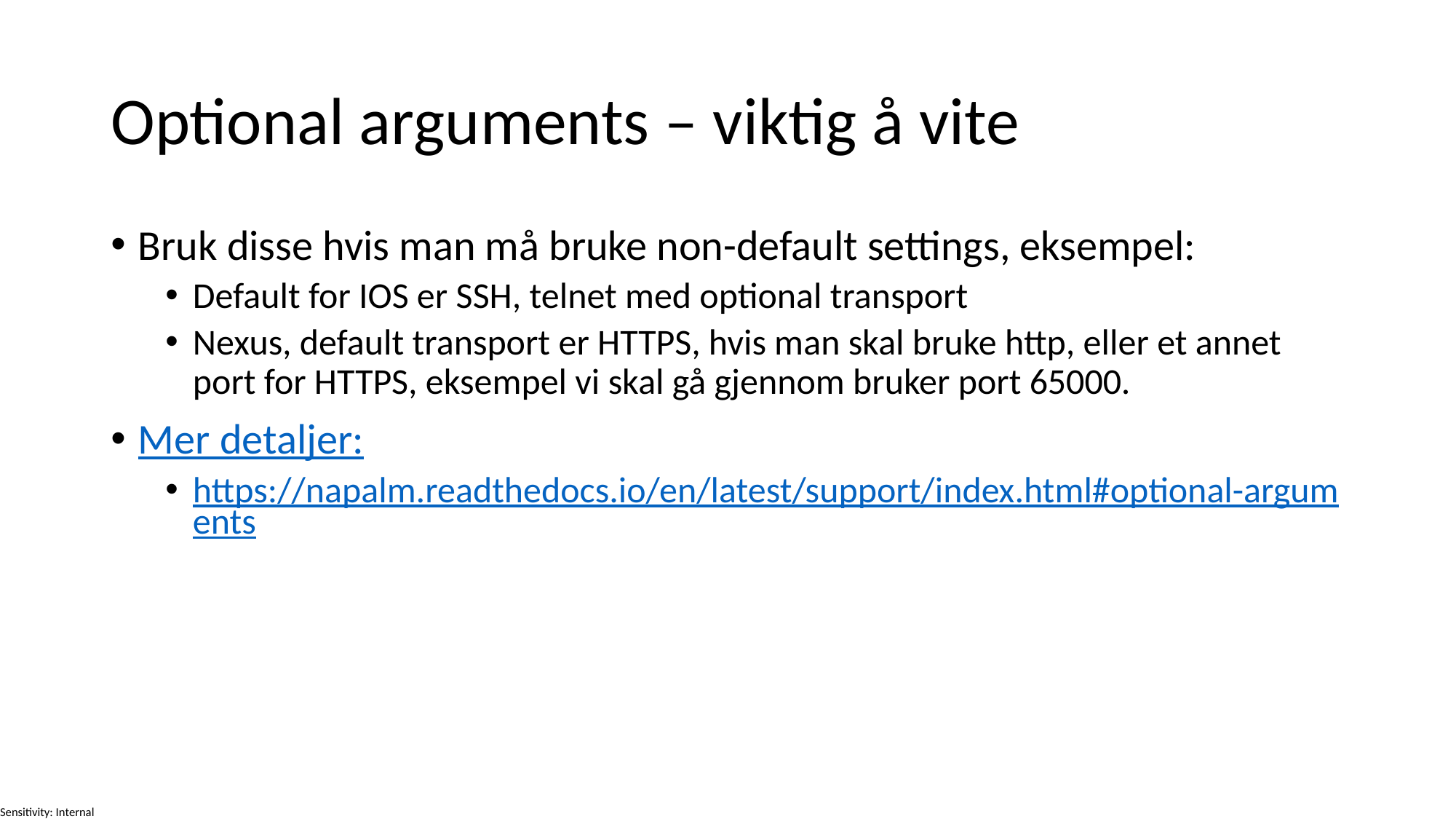

# Optional arguments – viktig å vite
Bruk disse hvis man må bruke non-default settings, eksempel:
Default for IOS er SSH, telnet med optional transport
Nexus, default transport er HTTPS, hvis man skal bruke http, eller et annet port for HTTPS, eksempel vi skal gå gjennom bruker port 65000.
Mer detaljer:
https://napalm.readthedocs.io/en/latest/support/index.html#optional-arguments